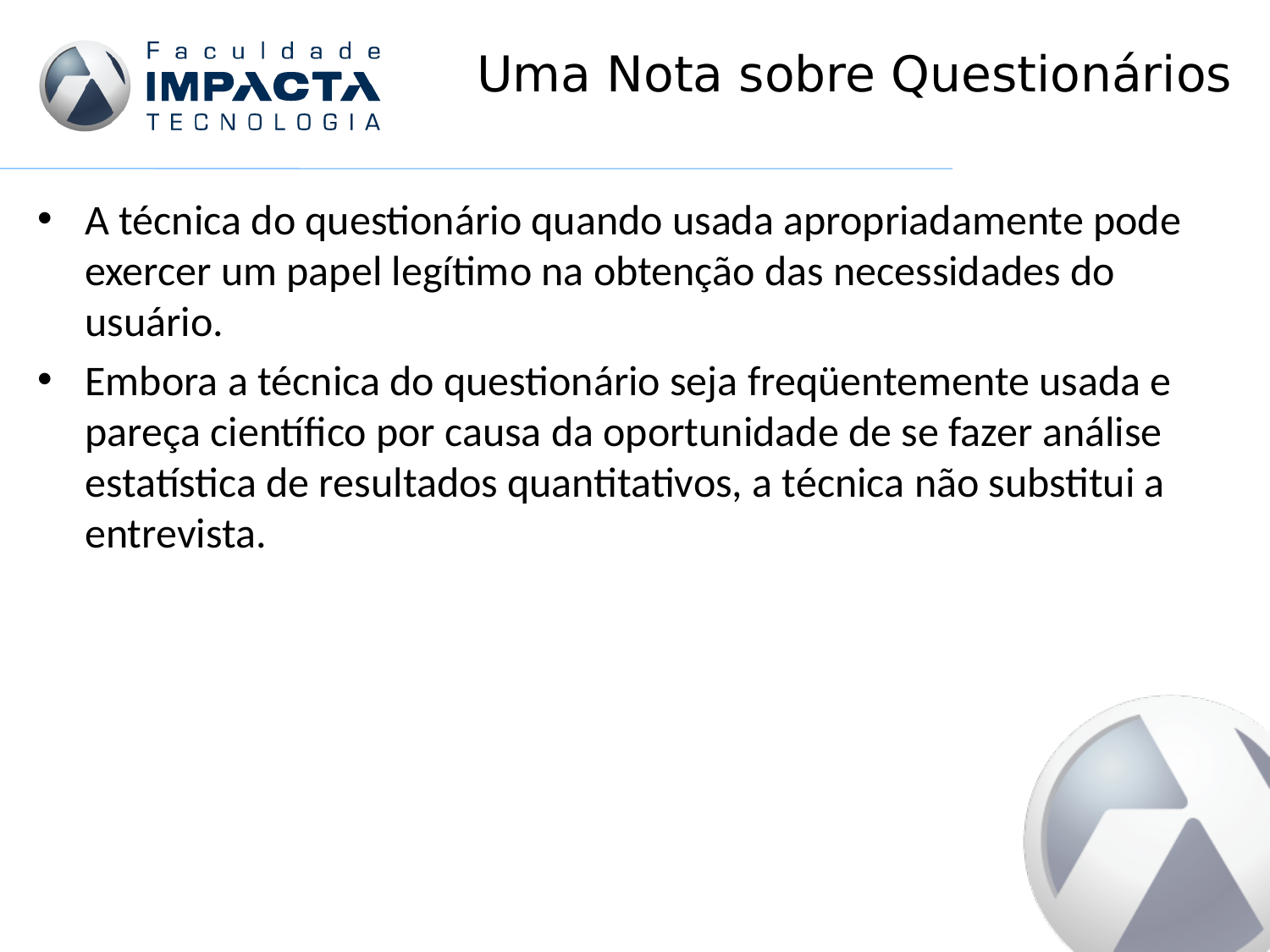

# Uma Nota sobre Questionários
A técnica do questionário quando usada apropriadamente pode exercer um papel legítimo na obtenção das necessidades do usuário.
Embora a técnica do questionário seja freqüentemente usada e pareça científico por causa da oportunidade de se fazer análise estatística de resultados quantitativos, a técnica não substitui a entrevista.